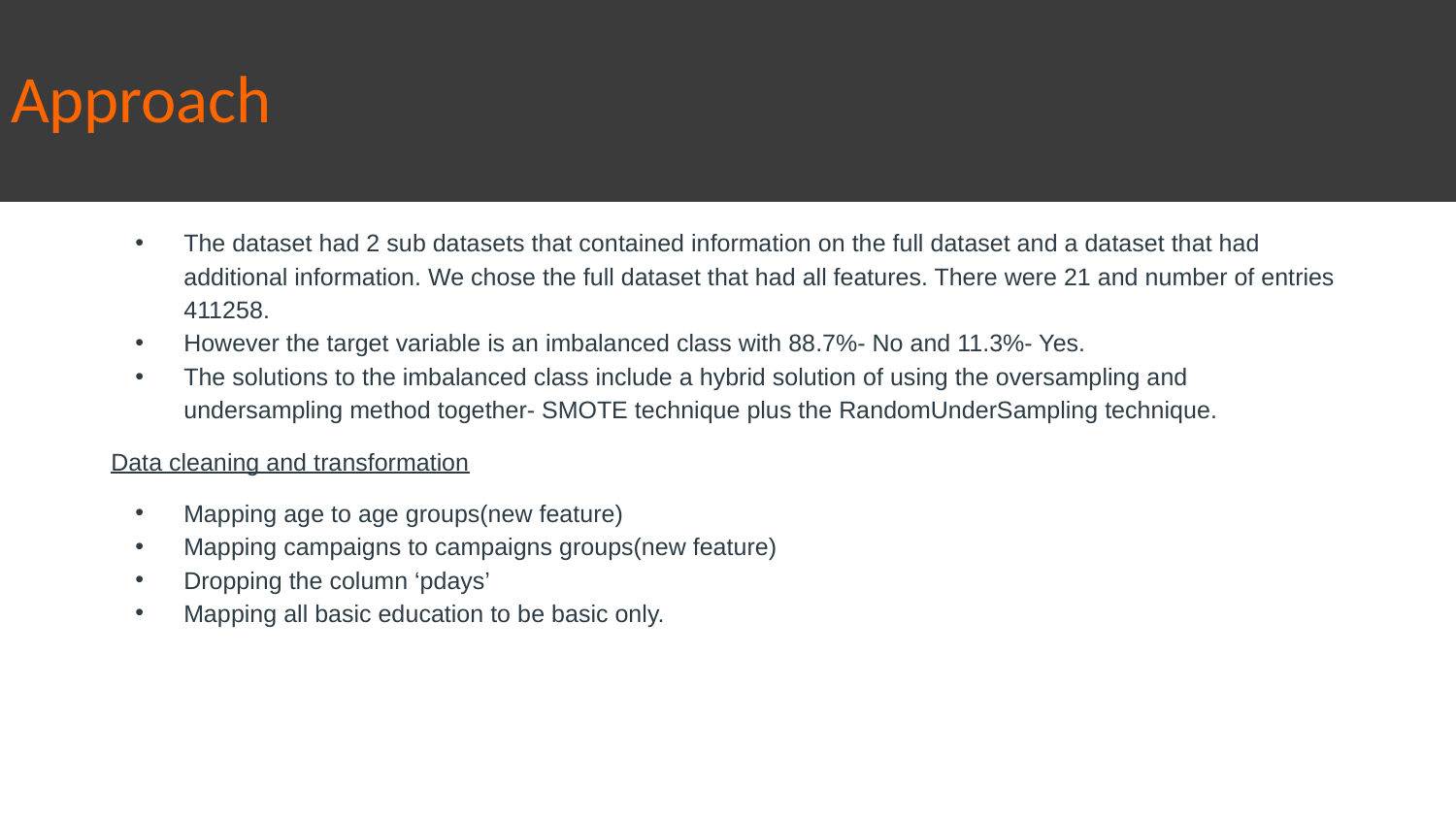

# Approach
The dataset had 2 sub datasets that contained information on the full dataset and a dataset that had additional information. We chose the full dataset that had all features. There were 21 and number of entries 411258.
However the target variable is an imbalanced class with 88.7%- No and 11.3%- Yes.
The solutions to the imbalanced class include a hybrid solution of using the oversampling and undersampling method together- SMOTE technique plus the RandomUnderSampling technique.
Data cleaning and transformation
Mapping age to age groups(new feature)
Mapping campaigns to campaigns groups(new feature)
Dropping the column ‘pdays’
Mapping all basic education to be basic only.